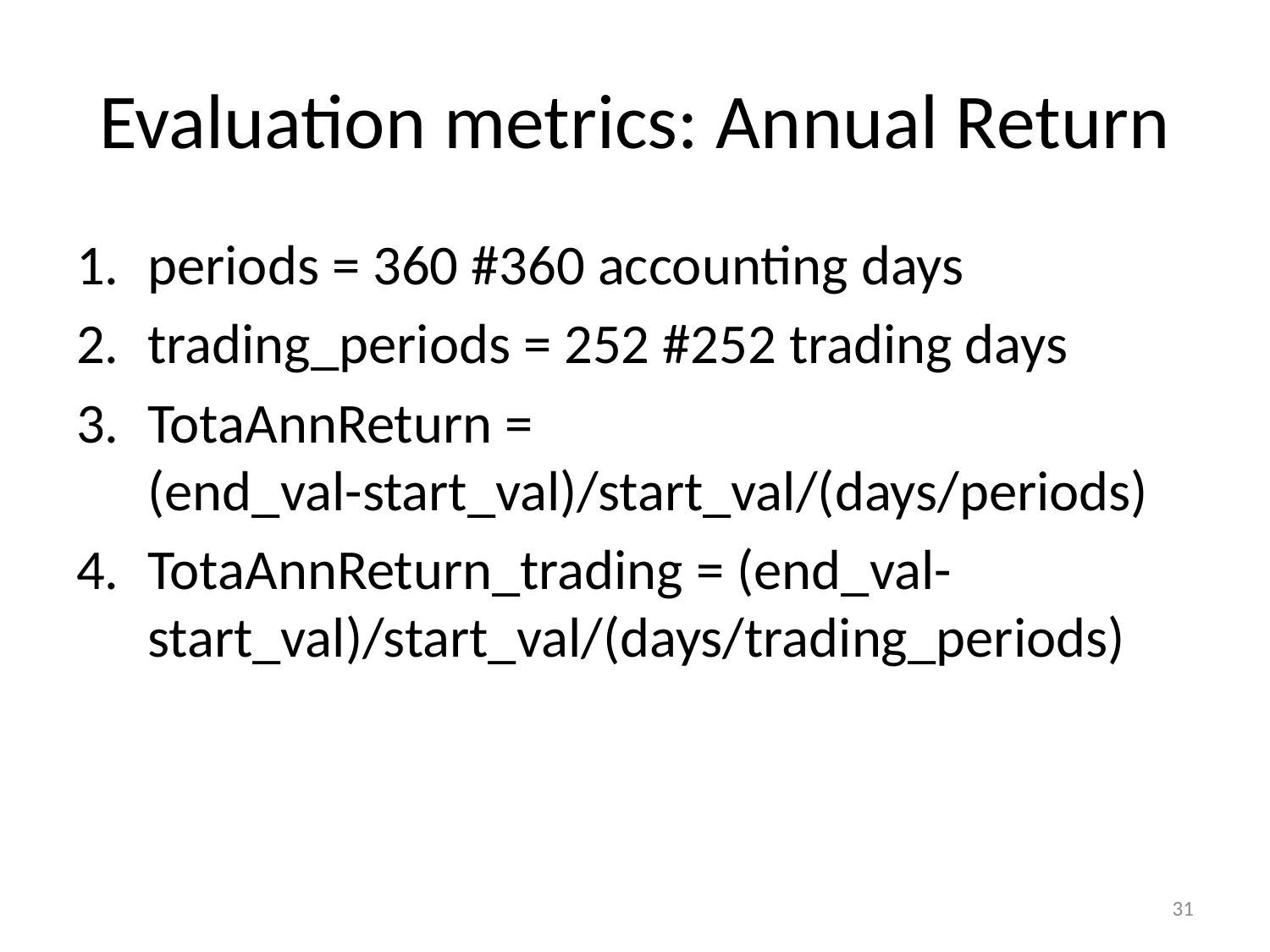

# Evaluation metrics: Annual Return
periods = 360 #360 accounting days
trading_periods = 252 #252 trading days
TotaAnnReturn = (end_val-start_val)/start_val/(days/periods)
TotaAnnReturn_trading = (end_val-start_val)/start_val/(days/trading_periods)

31